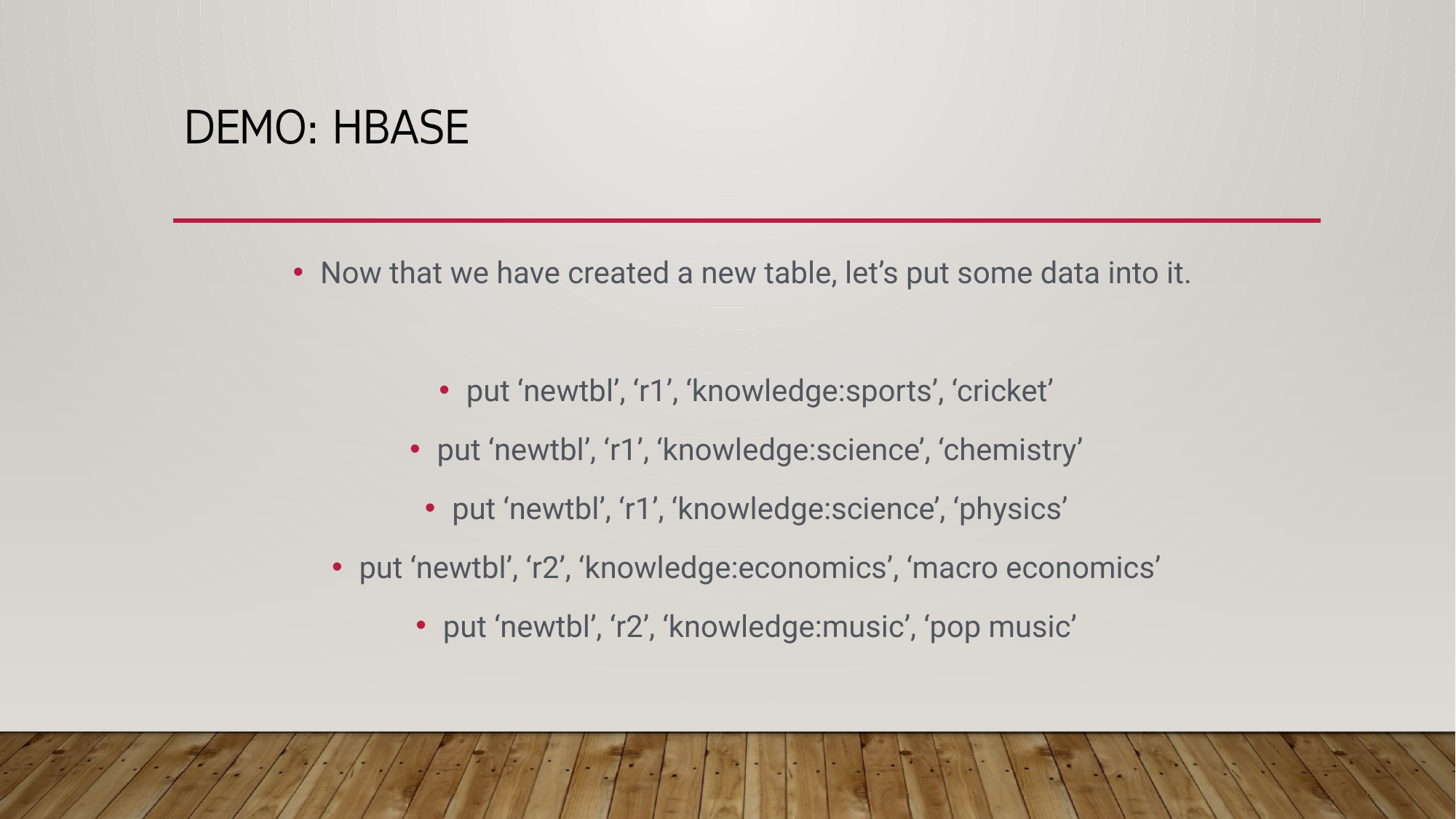

# Demo: HBase
Now that we have created a new table, let’s put some data into it.

put ‘newtbl’, ‘r1’, ‘knowledge:sports’, ‘cricket’
put ‘newtbl’, ‘r1’, ‘knowledge:science’, ‘chemistry’
put ‘newtbl’, ‘r1’, ‘knowledge:science’, ‘physics’
put ‘newtbl’, ‘r2’, ‘knowledge:economics’, ‘macro economics’
put ‘newtbl’, ‘r2’, ‘knowledge:music’, ‘pop music’